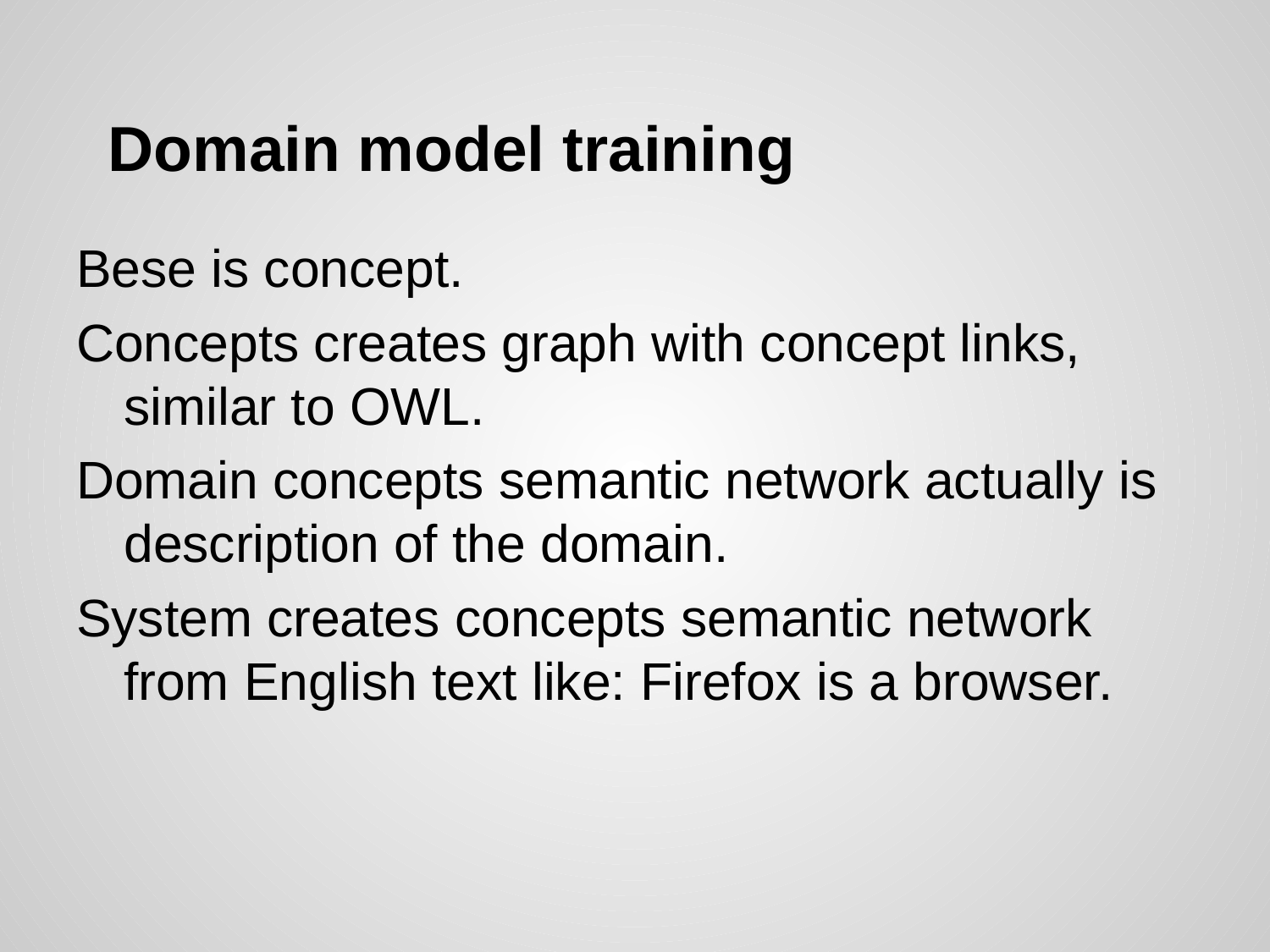

# Domain model training
Bese is concept.
Concepts creates graph with concept links, similar to OWL.
Domain concepts semantic network actually is description of the domain.
System creates concepts semantic network from English text like: Firefox is a browser.